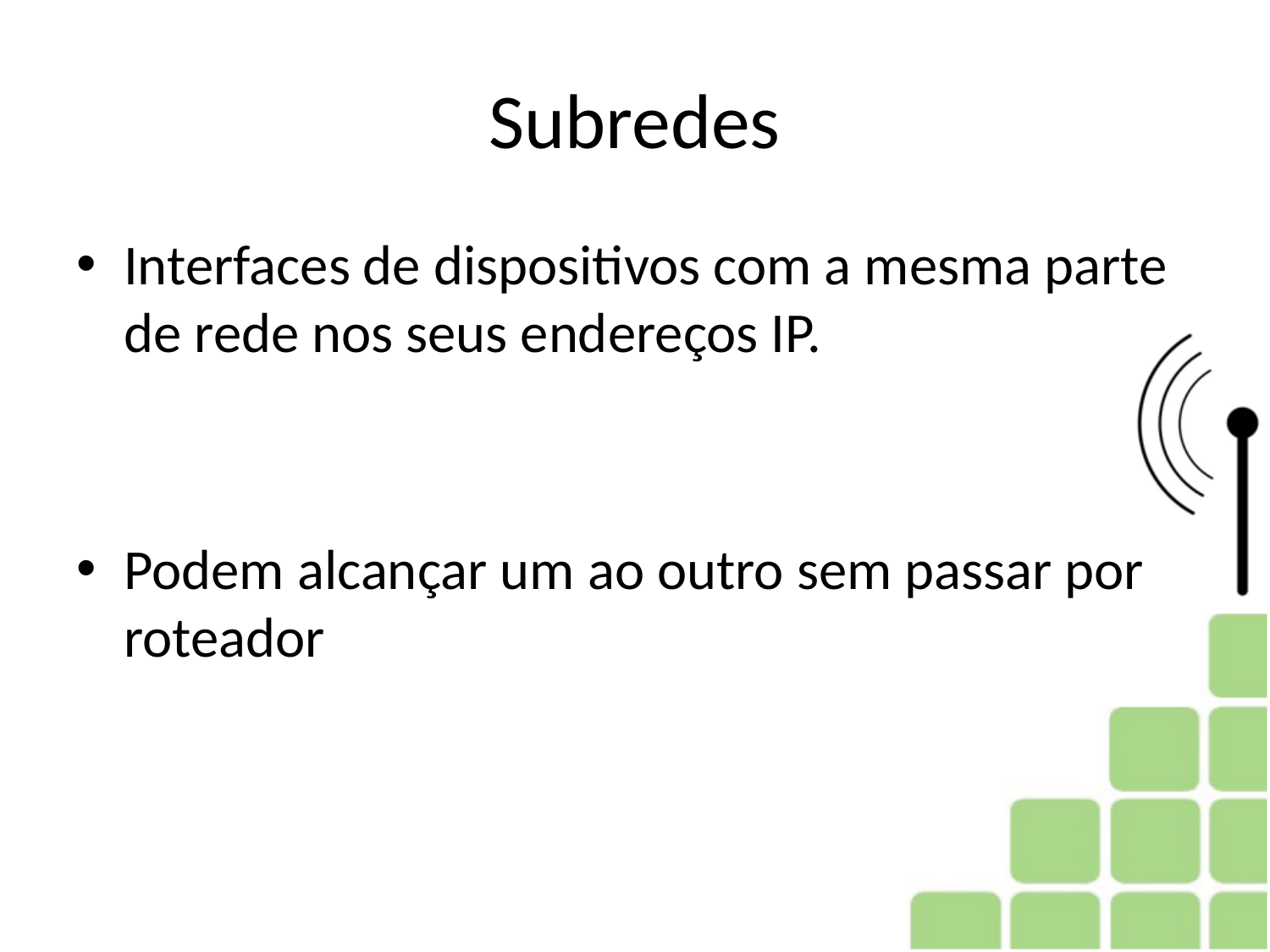

# Subredes
Interfaces de dispositivos com a mesma parte de rede nos seus endereços IP.

Podem alcançar um ao outro sem passar por roteador